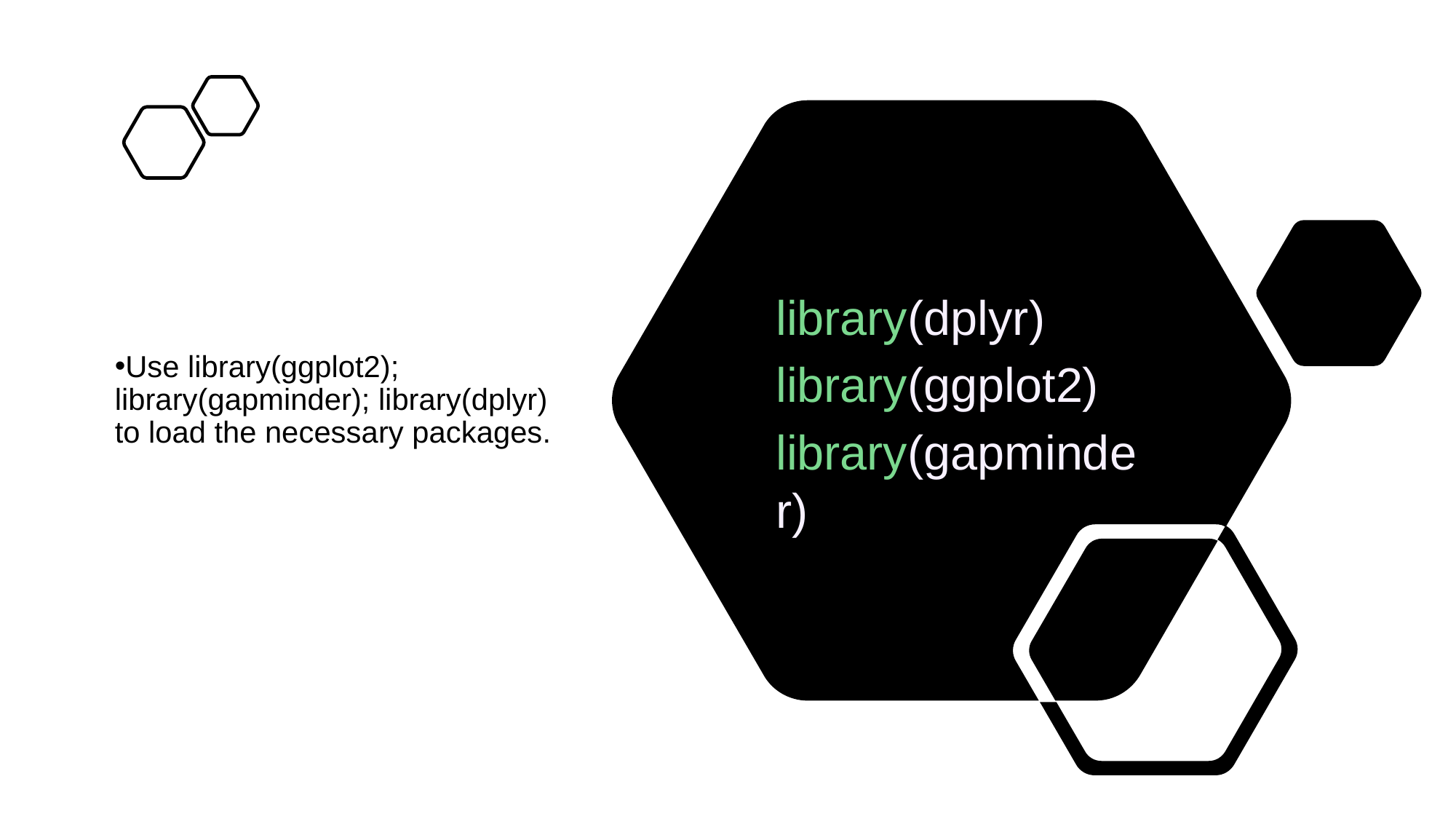

Use library(ggplot2); library(gapminder); library(dplyr) to load the necessary packages.
library(dplyr)
library(ggplot2)
library(gapminder)